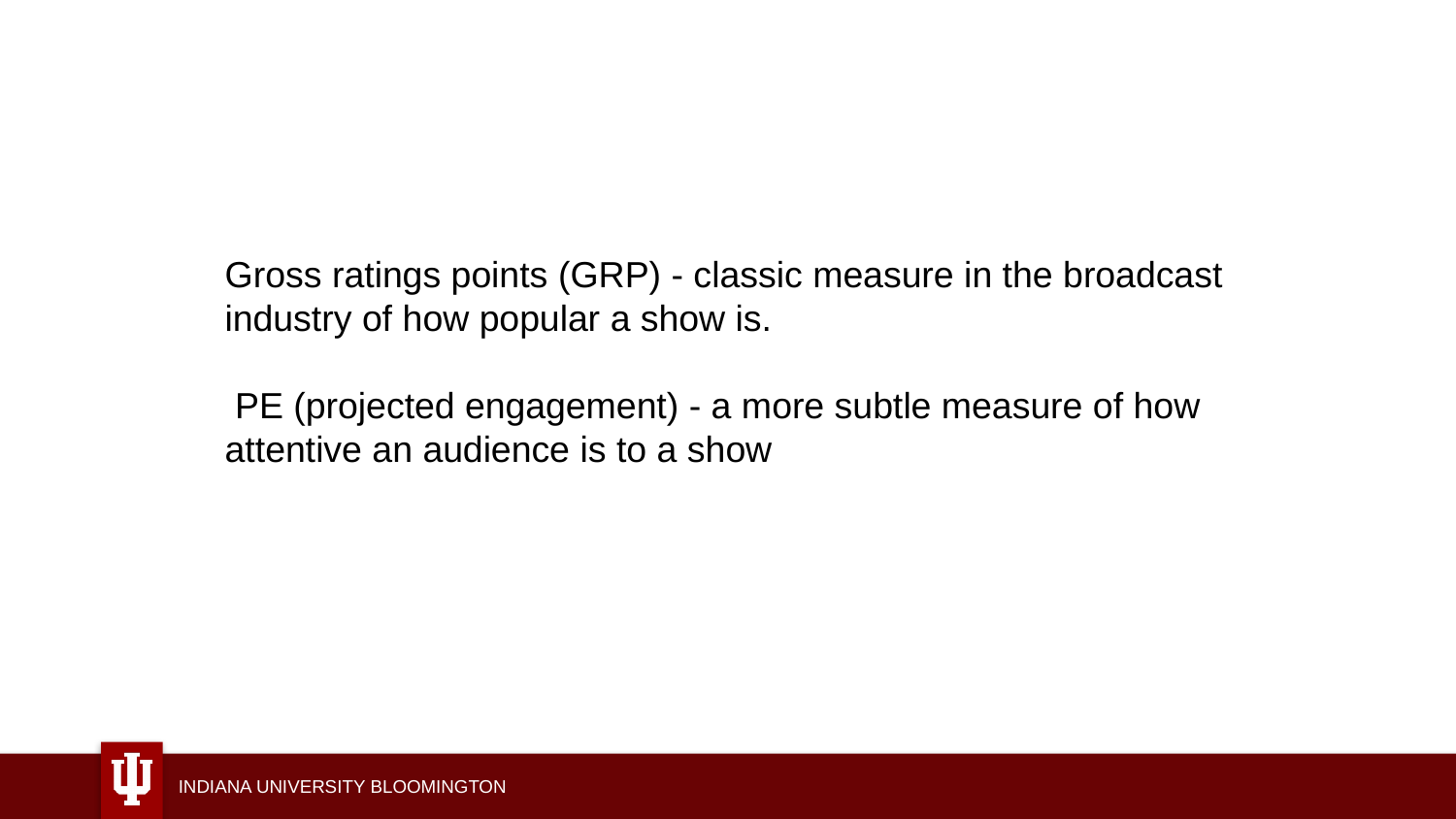

Gross ratings points (GRP) - classic measure in the broadcast industry of how popular a show is.

 PE (projected engagement) - a more subtle measure of how attentive an audience is to a show